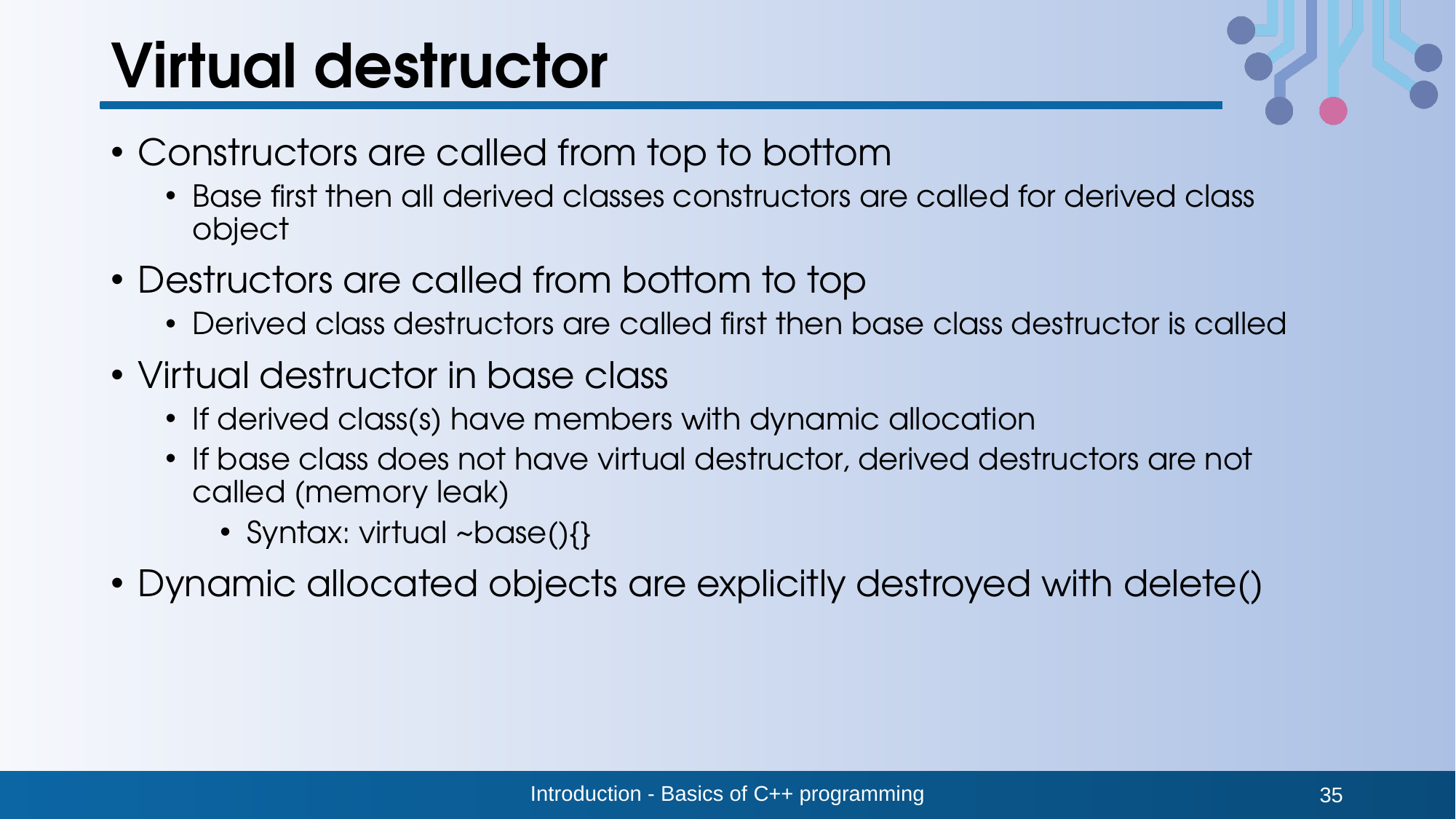

# Virtual destructor
Constructors are called from top to bottom
Base first then all derived classes constructors are called for derived class object
Destructors are called from bottom to top
Derived class destructors are called first then base class destructor is called
Virtual destructor in base class
If derived class(s) have members with dynamic allocation
If base class does not have virtual destructor, derived destructors are not called (memory leak)
Syntax: virtual ~base(){}
Dynamic allocated objects are explicitly destroyed with delete()
Introduction - Basics of C++ programming
35